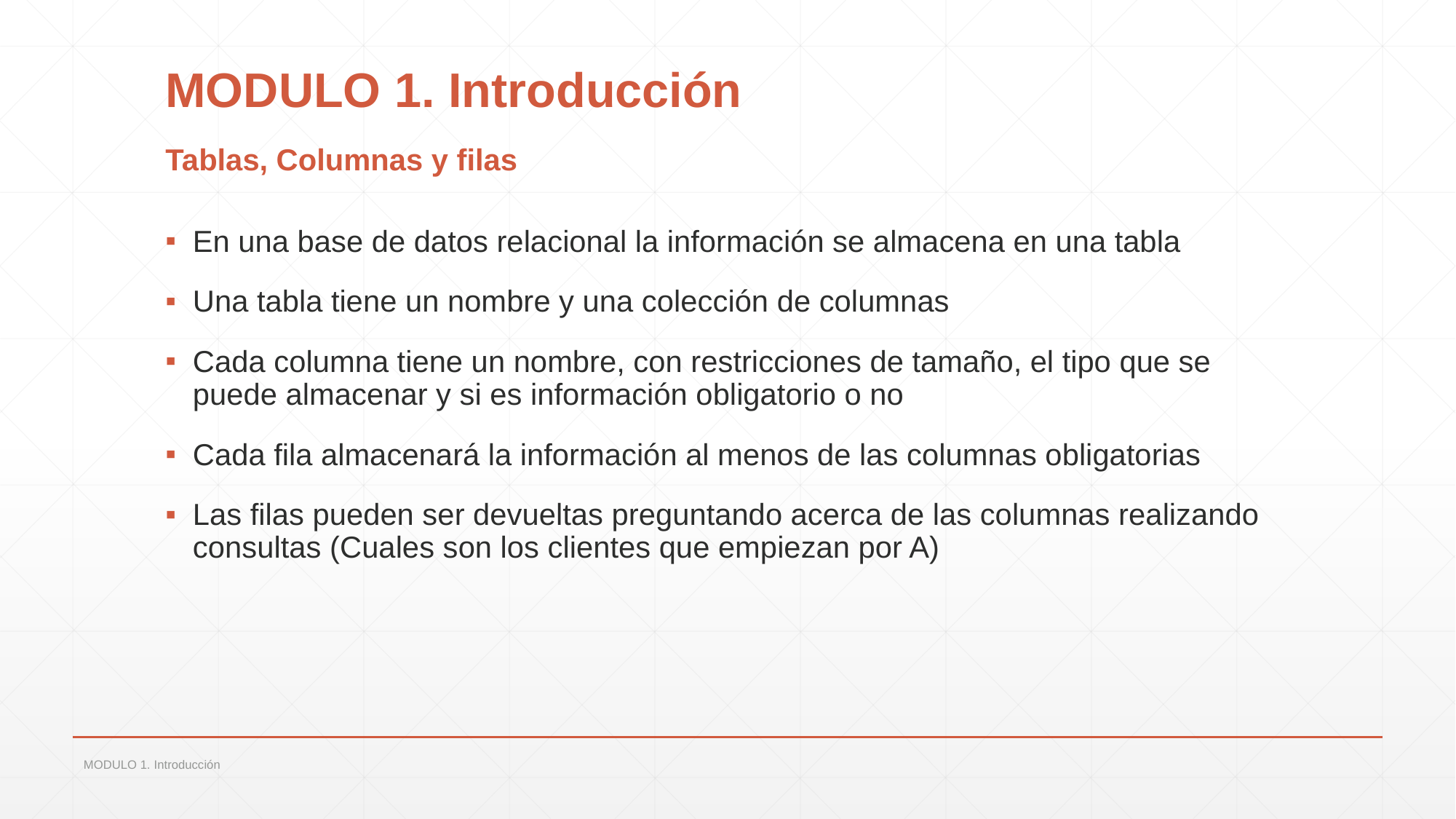

# MODULO 1. Introducción
Tablas, Columnas y filas
En una base de datos relacional la información se almacena en una tabla
Una tabla tiene un nombre y una colección de columnas
Cada columna tiene un nombre, con restricciones de tamaño, el tipo que se puede almacenar y si es información obligatorio o no
Cada fila almacenará la información al menos de las columnas obligatorias
Las filas pueden ser devueltas preguntando acerca de las columnas realizando consultas (Cuales son los clientes que empiezan por A)

MODULO 1. Introducción